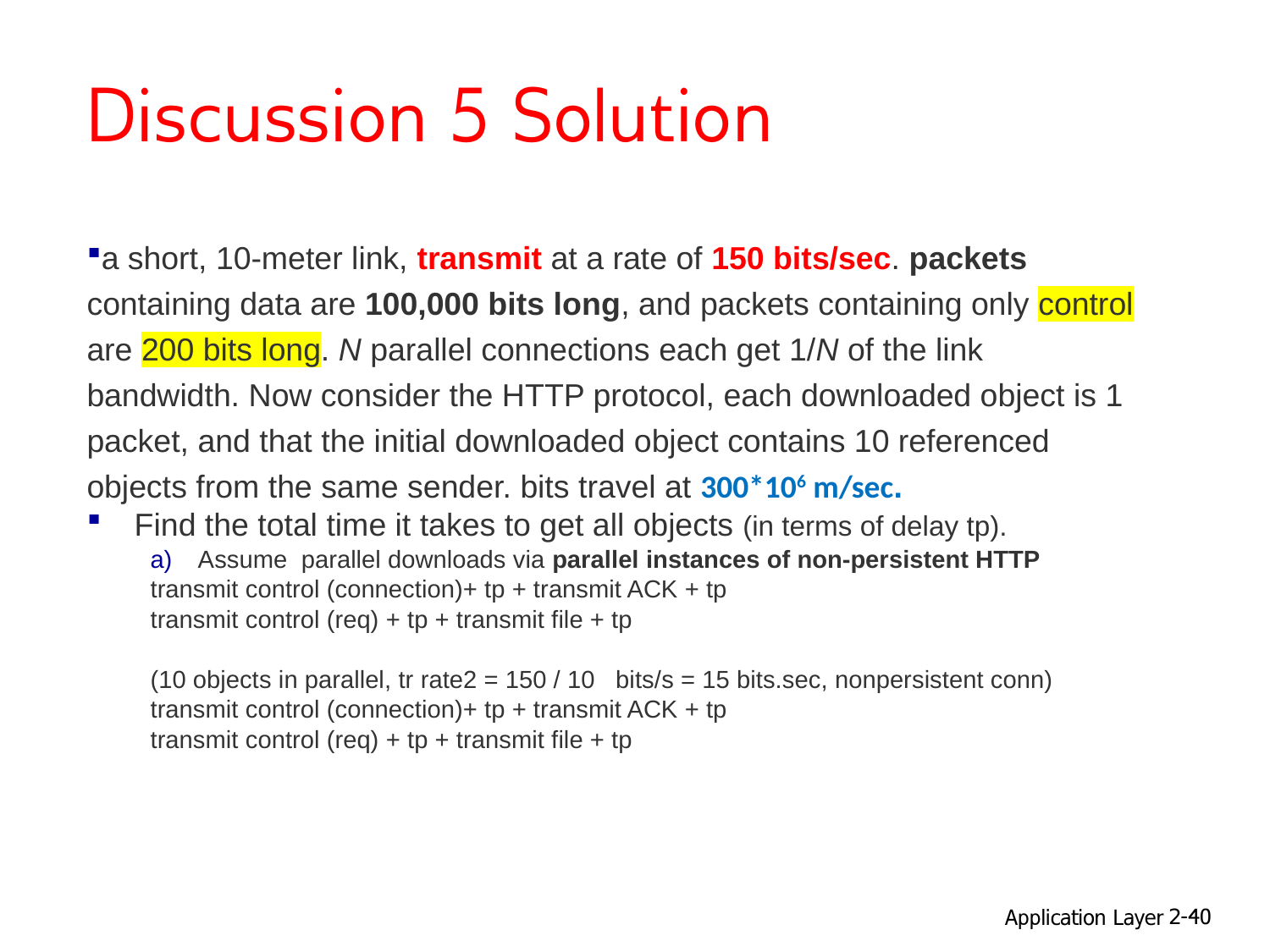

# Discussion 5 Solution
a short, 10-meter link, transmit at a rate of 150 bits/sec. packets containing data are 100,000 bits long, and packets containing only control are 200 bits long. N parallel connections each get 1/N of the link bandwidth. Now consider the HTTP protocol, each downloaded object is 1 packet, and that the initial downloaded object contains 10 referenced objects from the same sender. bits travel at 300*106 m/sec.
Find the total time it takes to get all objects (in terms of delay tp).
Assume  parallel downloads via parallel instances of non-persistent HTTP
transmit control (connection)+ tp + transmit ACK + tp
transmit control (req) + tp + transmit file + tp

(10 objects in parallel, tr rate2 = 150 / 10   bits/s = 15 bits.sec, nonpersistent conn)
transmit control (connection)+ tp + transmit ACK + tp
transmit control (req) + tp + transmit file + tp

2-40
Application Layer